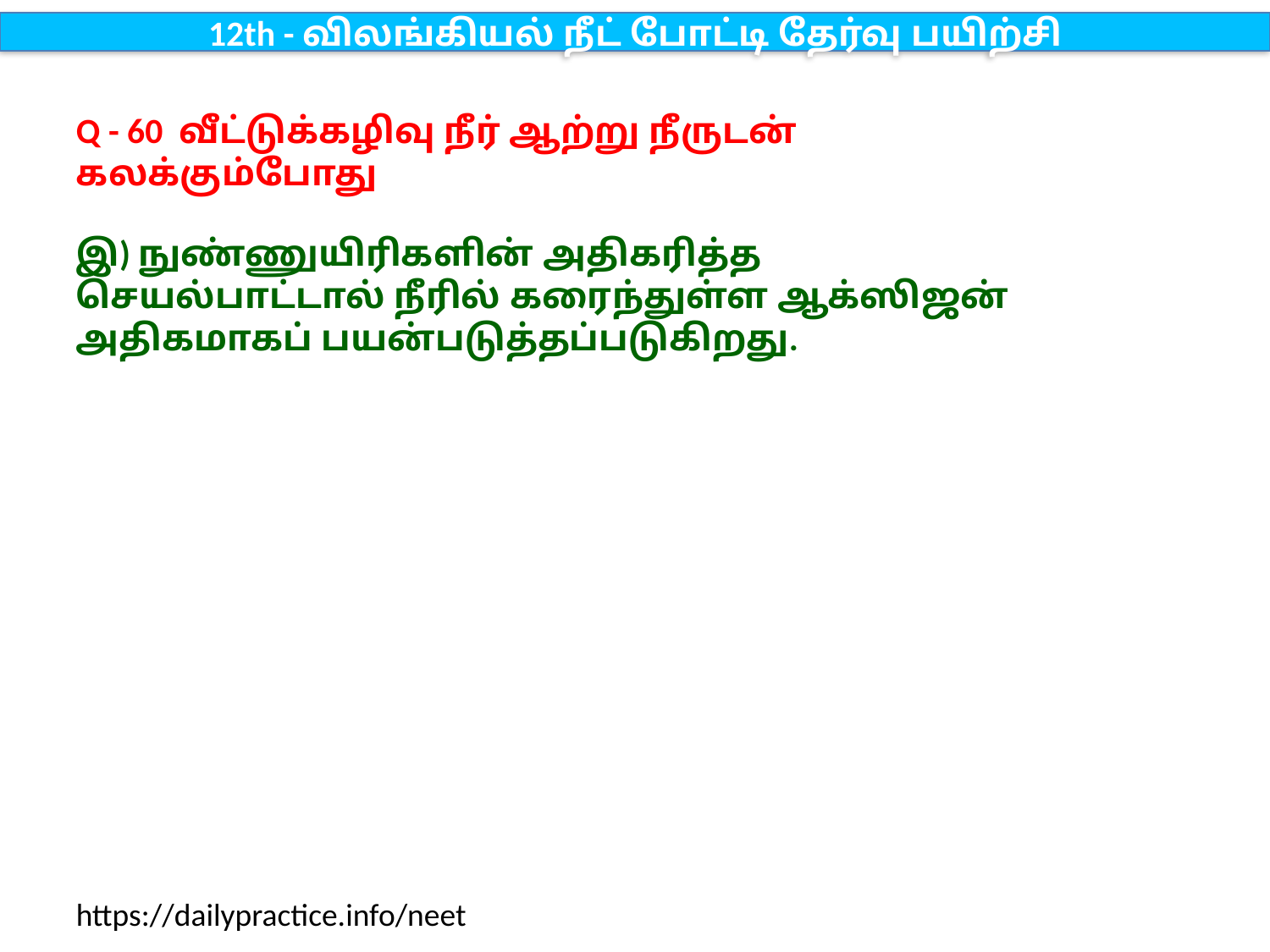

12th - விலங்கியல் நீட் போட்டி தேர்வு பயிற்சி

Q - 60  வீட்டுக்கழிவு நீர் ஆற்று நீருடன் கலக்கும்போது

இ) நுண்ணுயிரிகளின் அதிகரித்த செயல்பாட்டால் நீரில் கரைந்துள்ள ஆக்ஸிஜன் அதிகமாகப் பயன்படுத்தப்படுகிறது.
https://dailypractice.info/neet